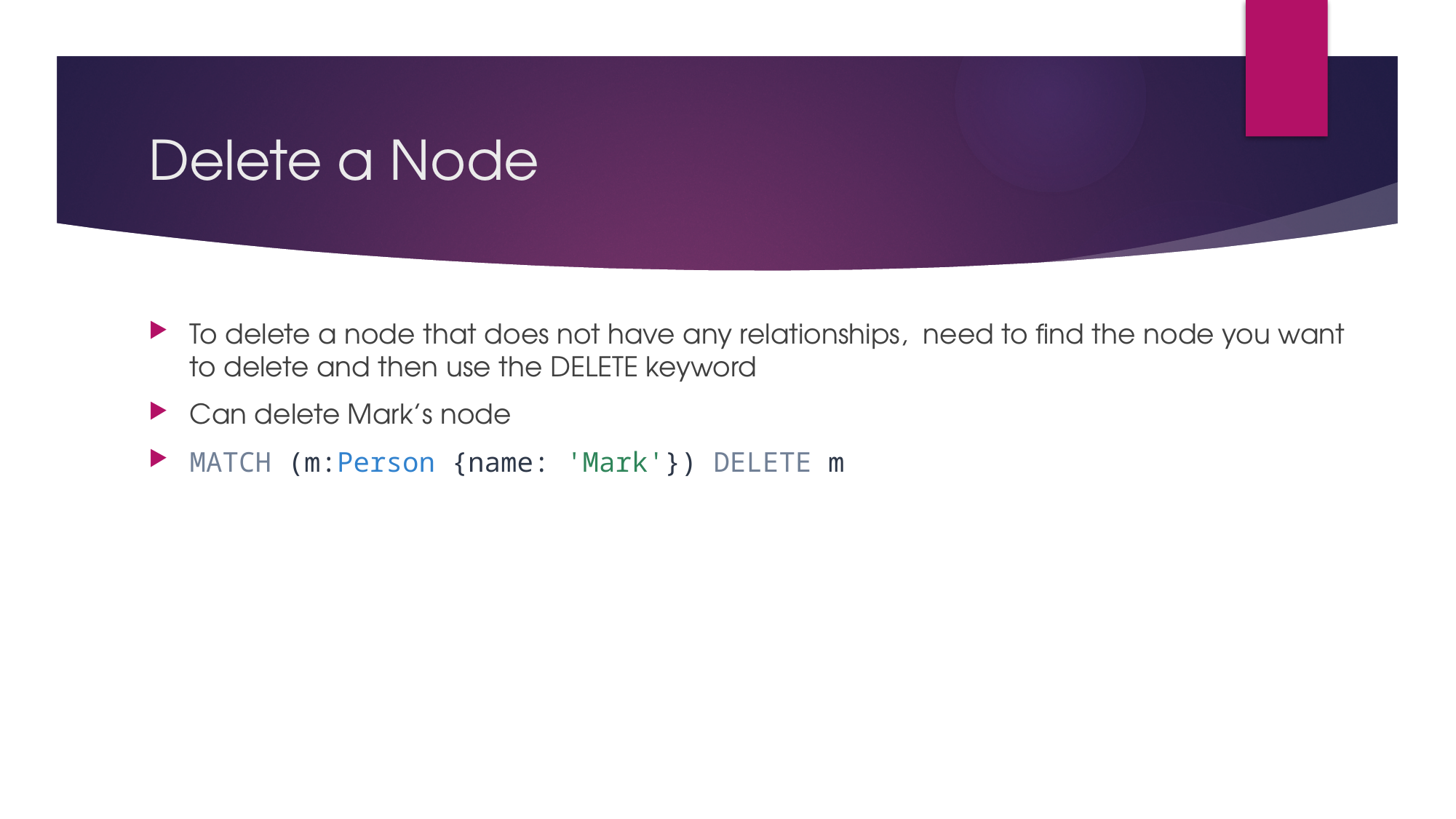

# Delete a Node
To delete a node that does not have any relationships,  need to find the node you want to delete and then use the DELETE keyword
Can delete Mark’s node
MATCH (m:Person {name: 'Mark'}) DELETE m